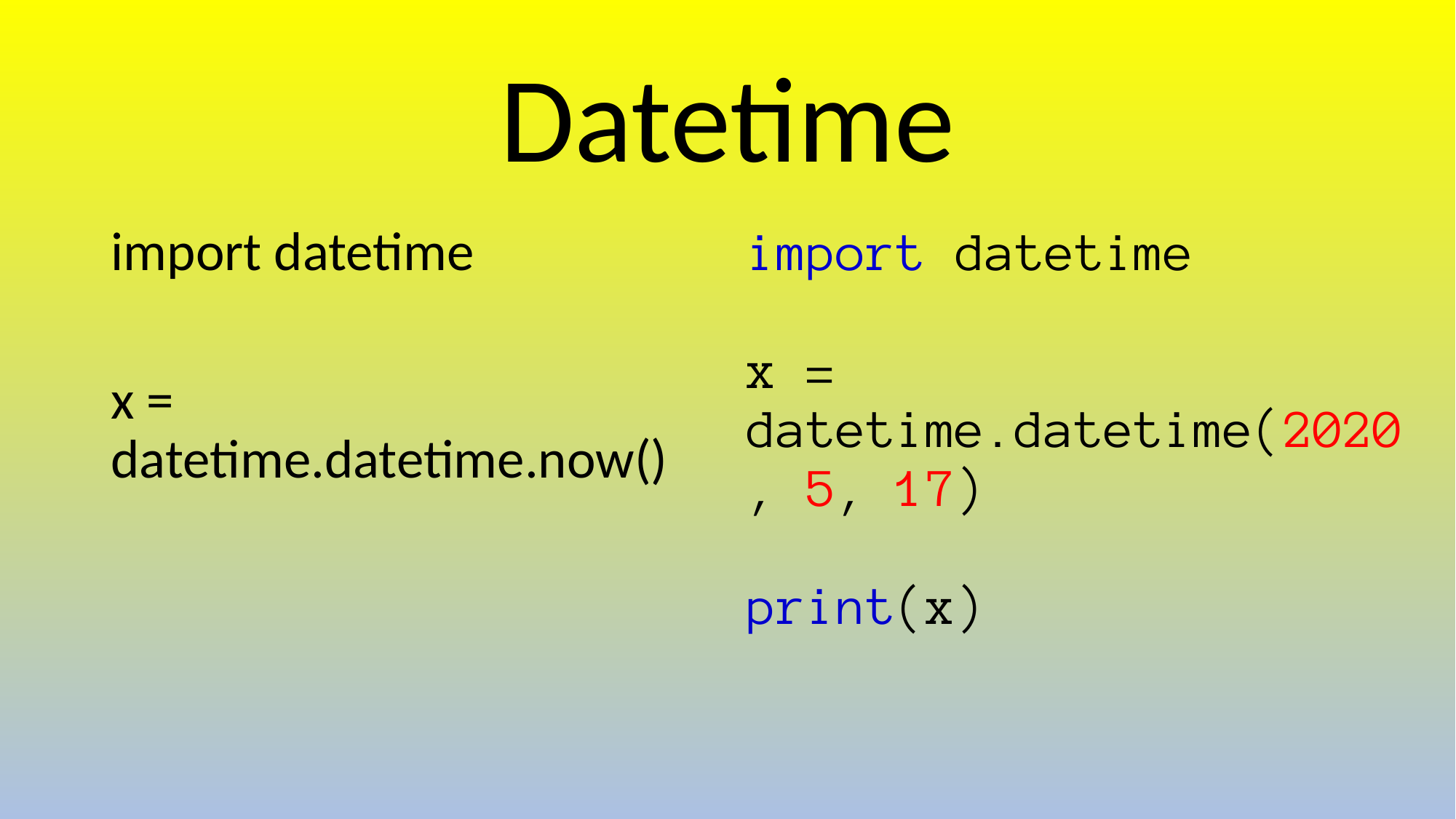

# Datetime
import datetime

x = datetime.datetime.now()
import datetime
x = datetime.datetime(2020, 5, 17)
print(x)